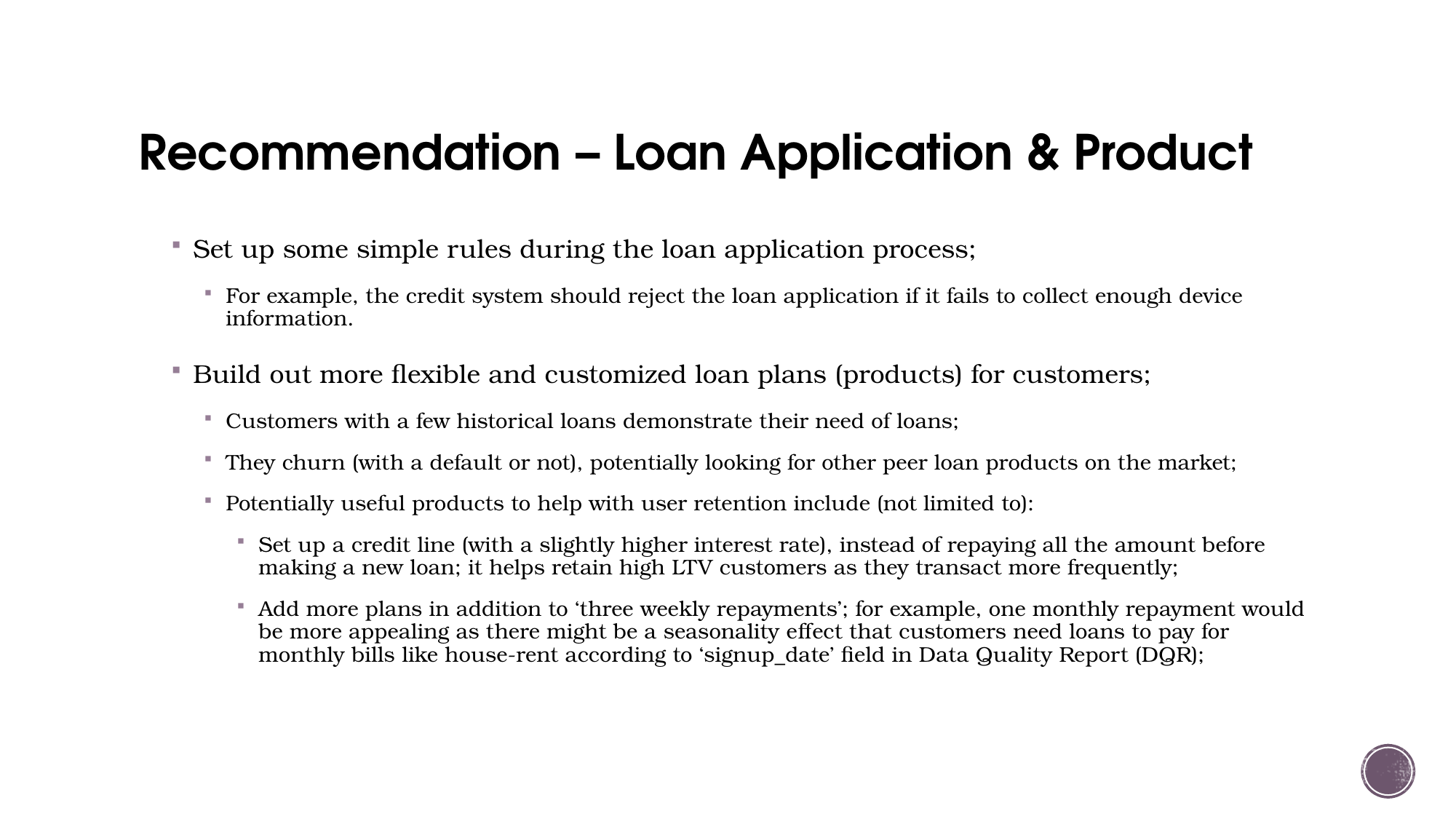

# Recommendation – Loan Application & Product
Set up some simple rules during the loan application process;
For example, the credit system should reject the loan application if it fails to collect enough device information.
Build out more flexible and customized loan plans (products) for customers;
Customers with a few historical loans demonstrate their need of loans;
They churn (with a default or not), potentially looking for other peer loan products on the market;
Potentially useful products to help with user retention include (not limited to):
Set up a credit line (with a slightly higher interest rate), instead of repaying all the amount before making a new loan; it helps retain high LTV customers as they transact more frequently;
Add more plans in addition to ‘three weekly repayments’; for example, one monthly repayment would be more appealing as there might be a seasonality effect that customers need loans to pay for monthly bills like house-rent according to ‘signup_date’ field in Data Quality Report (DQR);